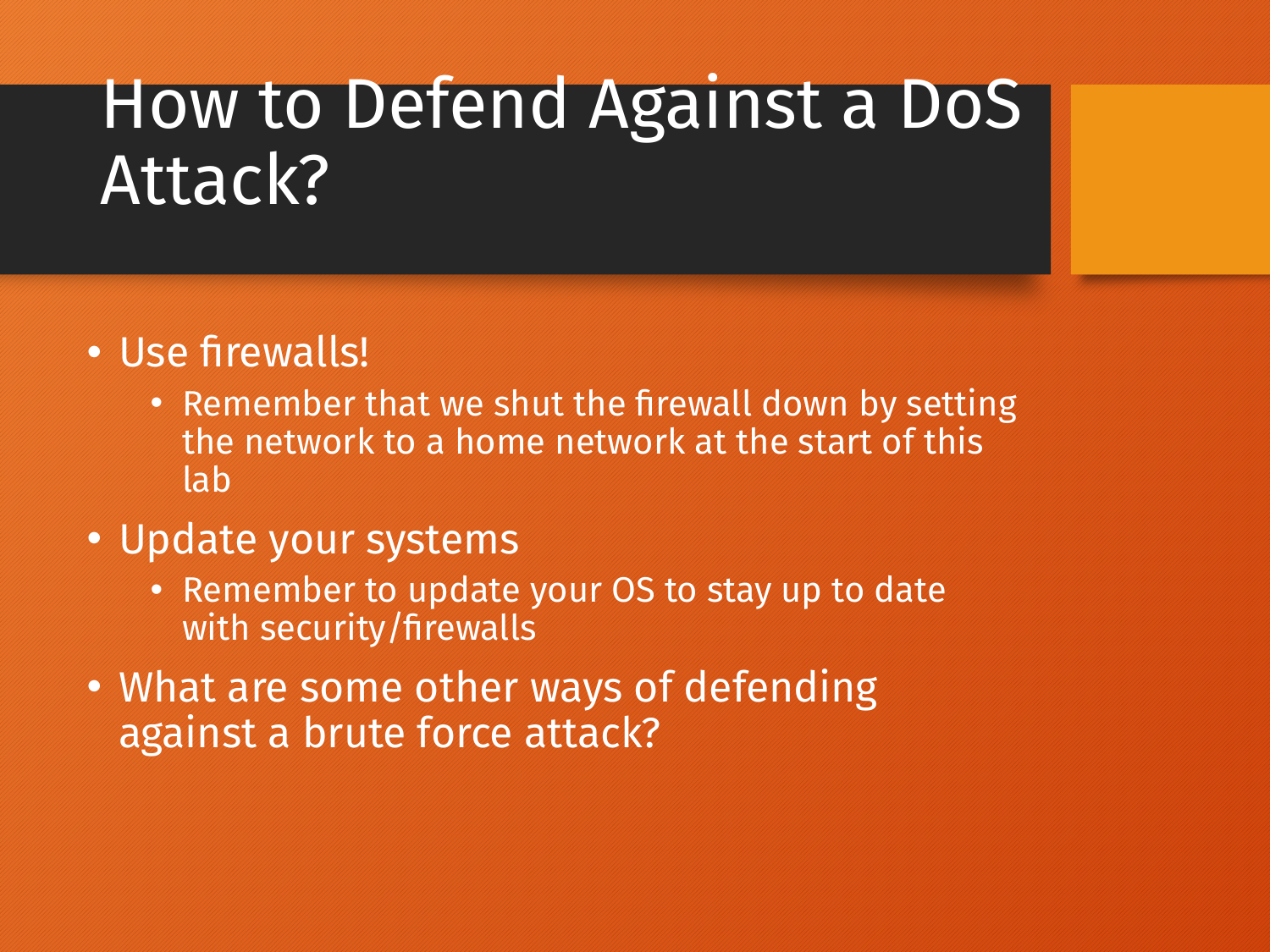

# How to Defend Against a DoS Attack?
Use firewalls!
Remember that we shut the firewall down by setting the network to a home network at the start of this lab
Update your systems
Remember to update your OS to stay up to date with security/firewalls
What are some other ways of defending against a brute force attack?